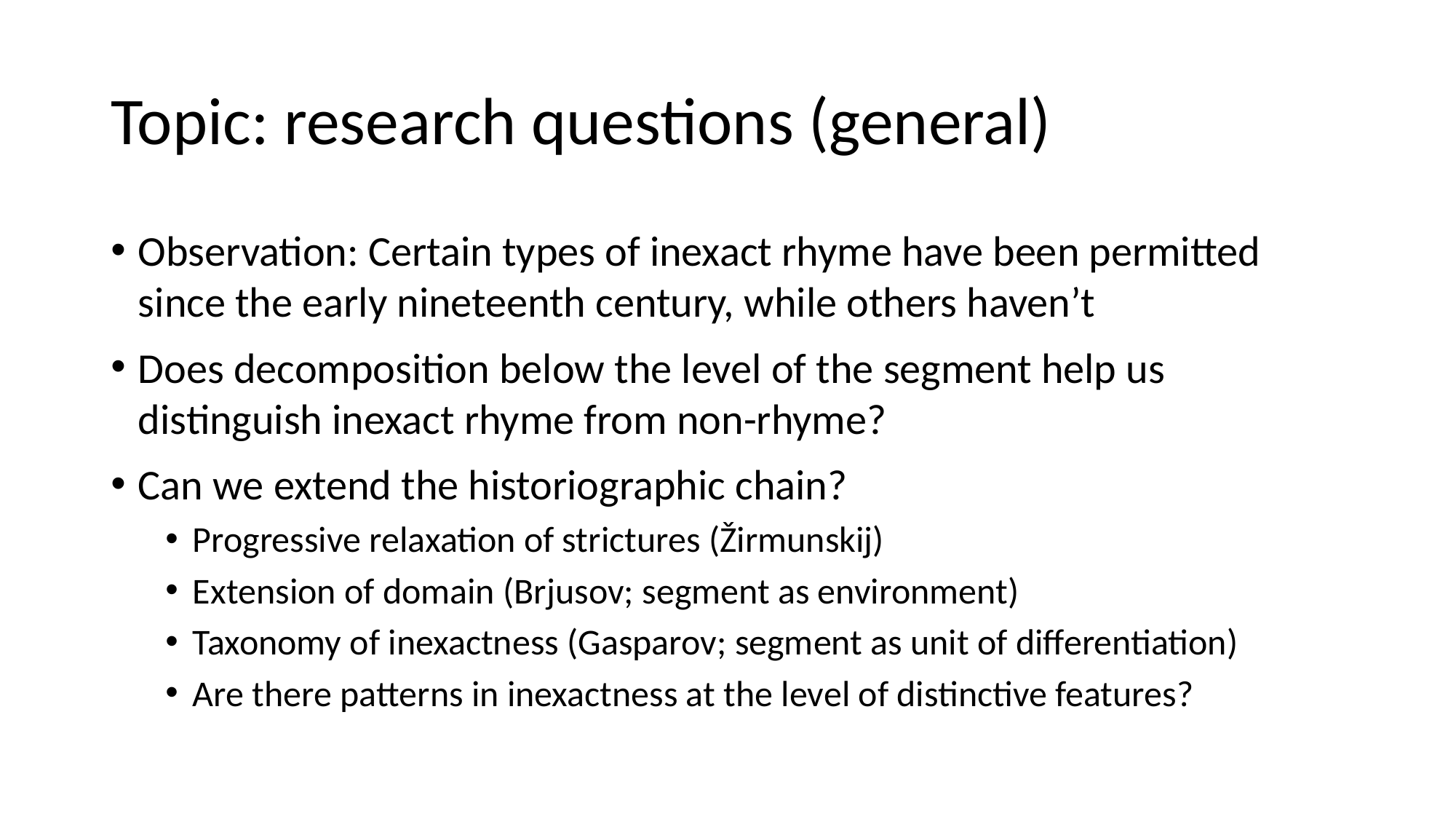

# Topic: research questions (general)
Observation: Certain types of inexact rhyme have been permitted since the early nineteenth century, while others haven’t
Does decomposition below the level of the segment help us distinguish inexact rhyme from non-rhyme?
Can we extend the historiographic chain?
Progressive relaxation of strictures (Žirmunskij)
Extension of domain (Brjusov; segment as environment)
Taxonomy of inexactness (Gasparov; segment as unit of differentiation)
Are there patterns in inexactness at the level of distinctive features?